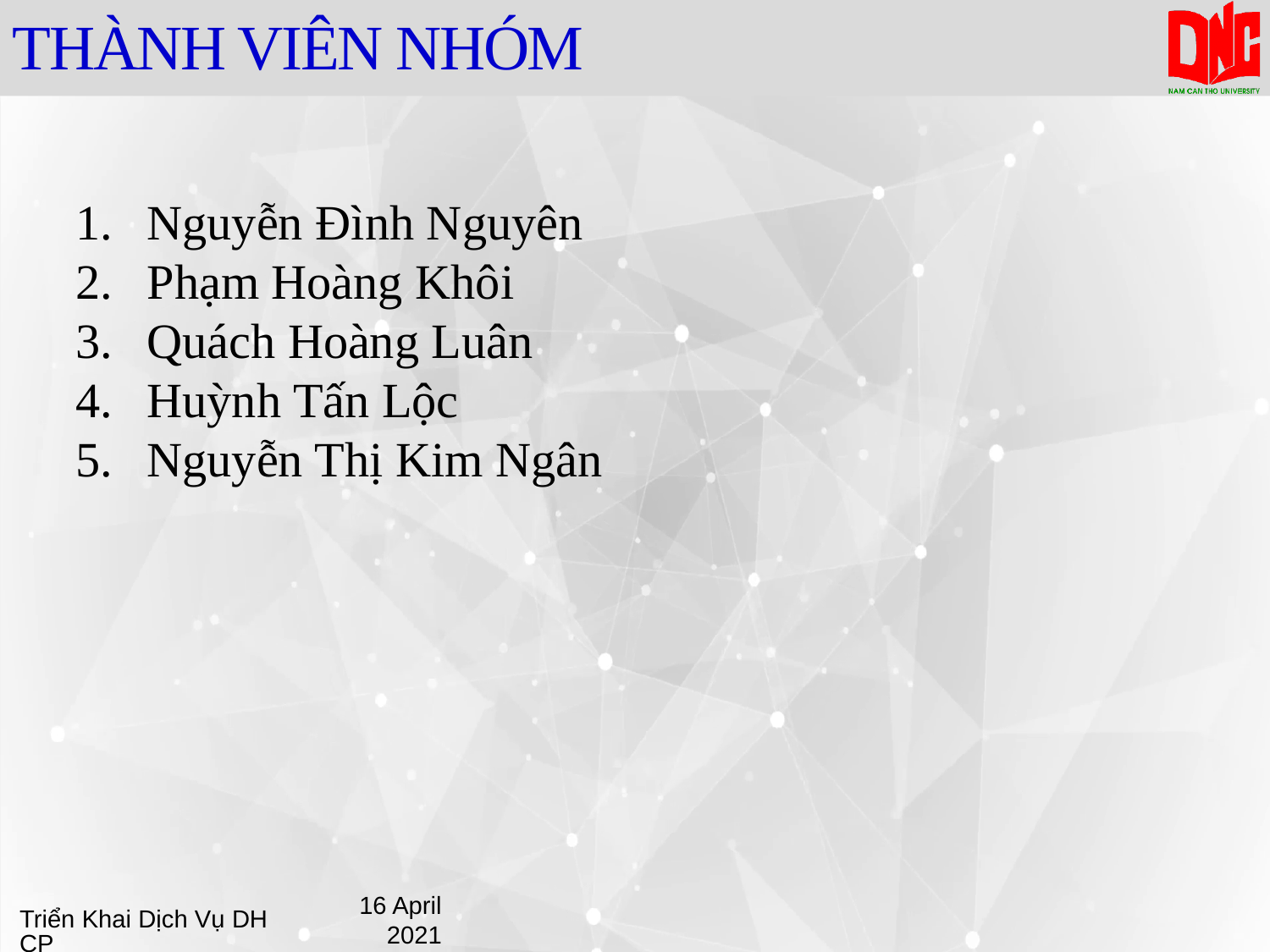

# THÀNH VIÊN NHÓM
Nguyễn Đình Nguyên
Phạm Hoàng Khôi
Quách Hoàng Luân
Huỳnh Tấn Lộc
Nguyễn Thị Kim Ngân

Triển Khai Dịch Vụ DHCP
16 April 2021